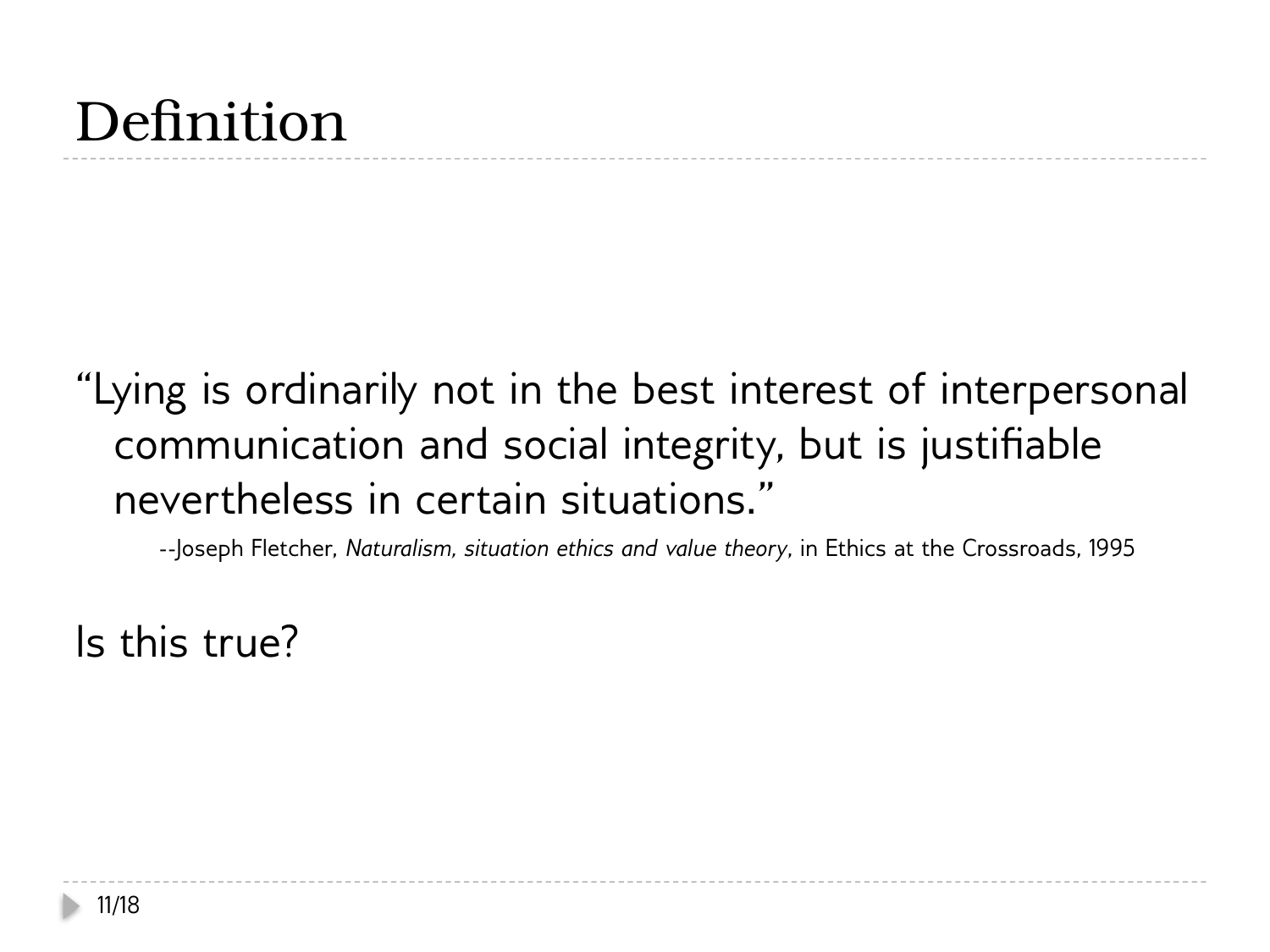

# Definition
“Lying is ordinarily not in the best interest of interpersonal communication and social integrity, but is justifiable nevertheless in certain situations.”
--Joseph Fletcher, Naturalism, situation ethics and value theory, in Ethics at the Crossroads, 1995

Is this true?
11/18